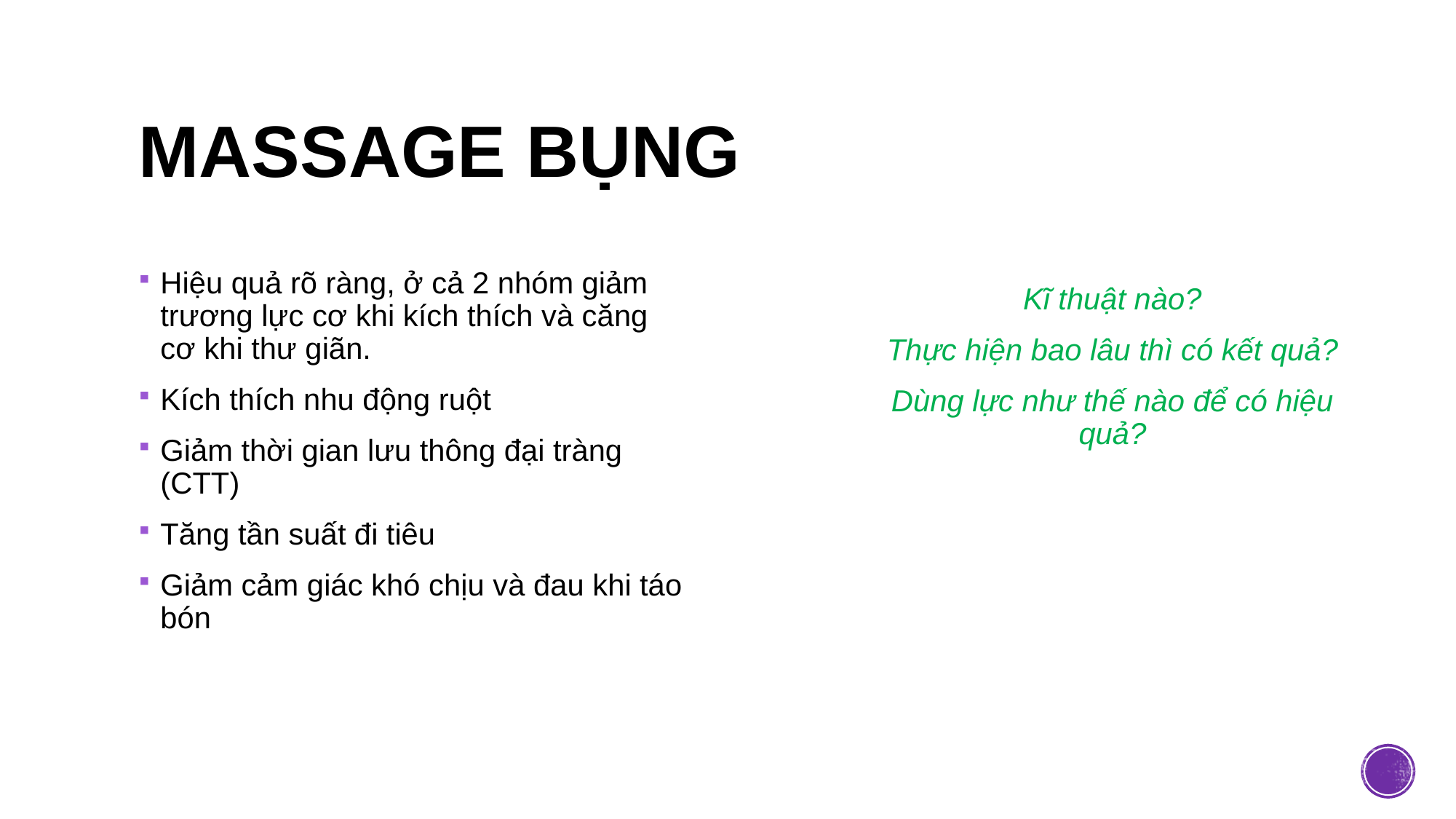

# MASSAGE BỤNG
Hiệu quả rõ ràng, ở cả 2 nhóm giảm trương lực cơ khi kích thích và căng cơ khi thư giãn.
Kích thích nhu động ruột
Giảm thời gian lưu thông đại tràng (CTT)
Tăng tần suất đi tiêu
Giảm cảm giác khó chịu và đau khi táo bón

Kĩ thuật nào?
Thực hiện bao lâu thì có kết quả?
Dùng lực như thế nào để có hiệu quả?